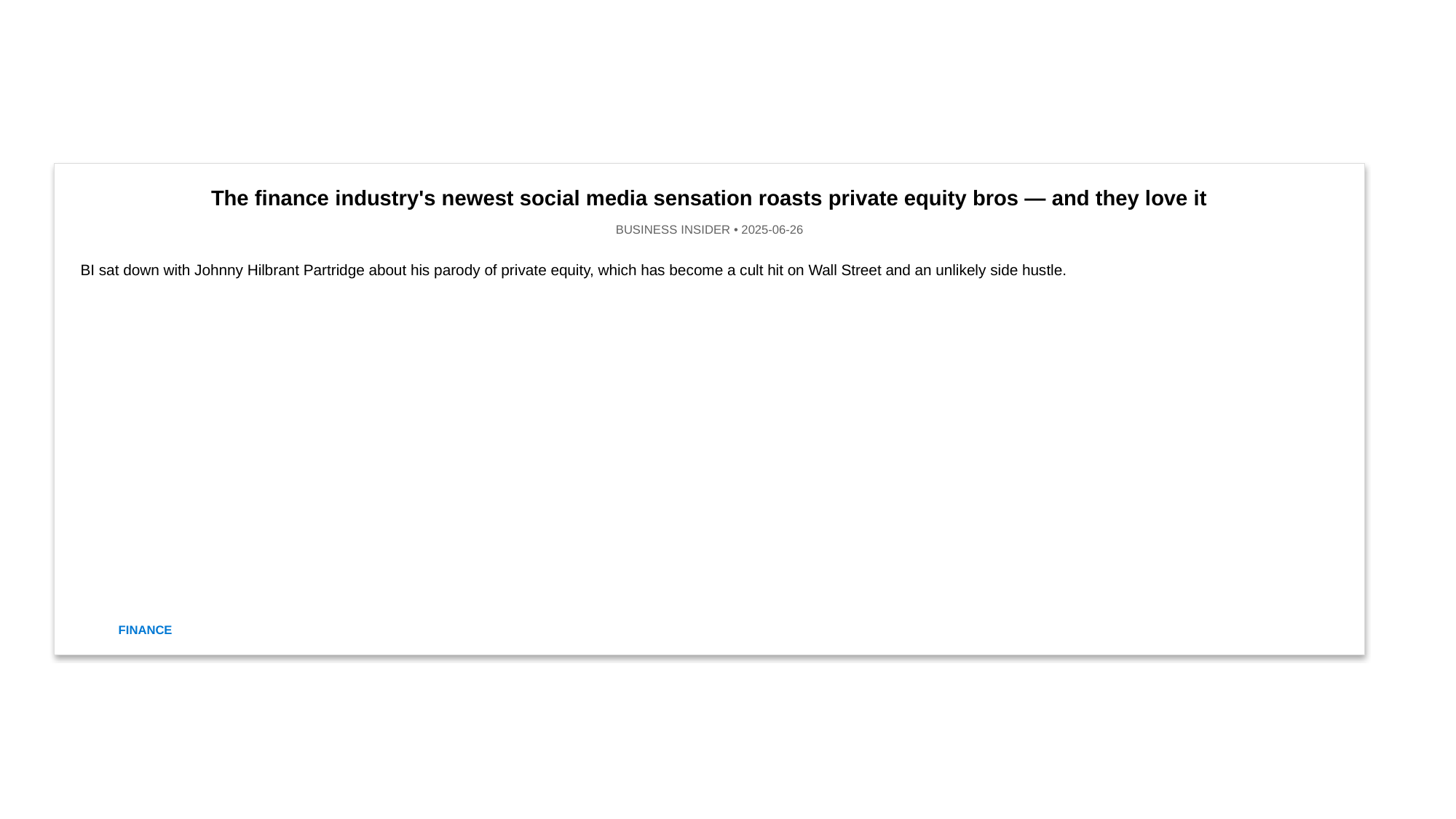

The finance industry's newest social media sensation roasts private equity bros — and they love it
BUSINESS INSIDER • 2025-06-26
BI sat down with Johnny Hilbrant Partridge about his parody of private equity, which has become a cult hit on Wall Street and an unlikely side hustle.
FINANCE